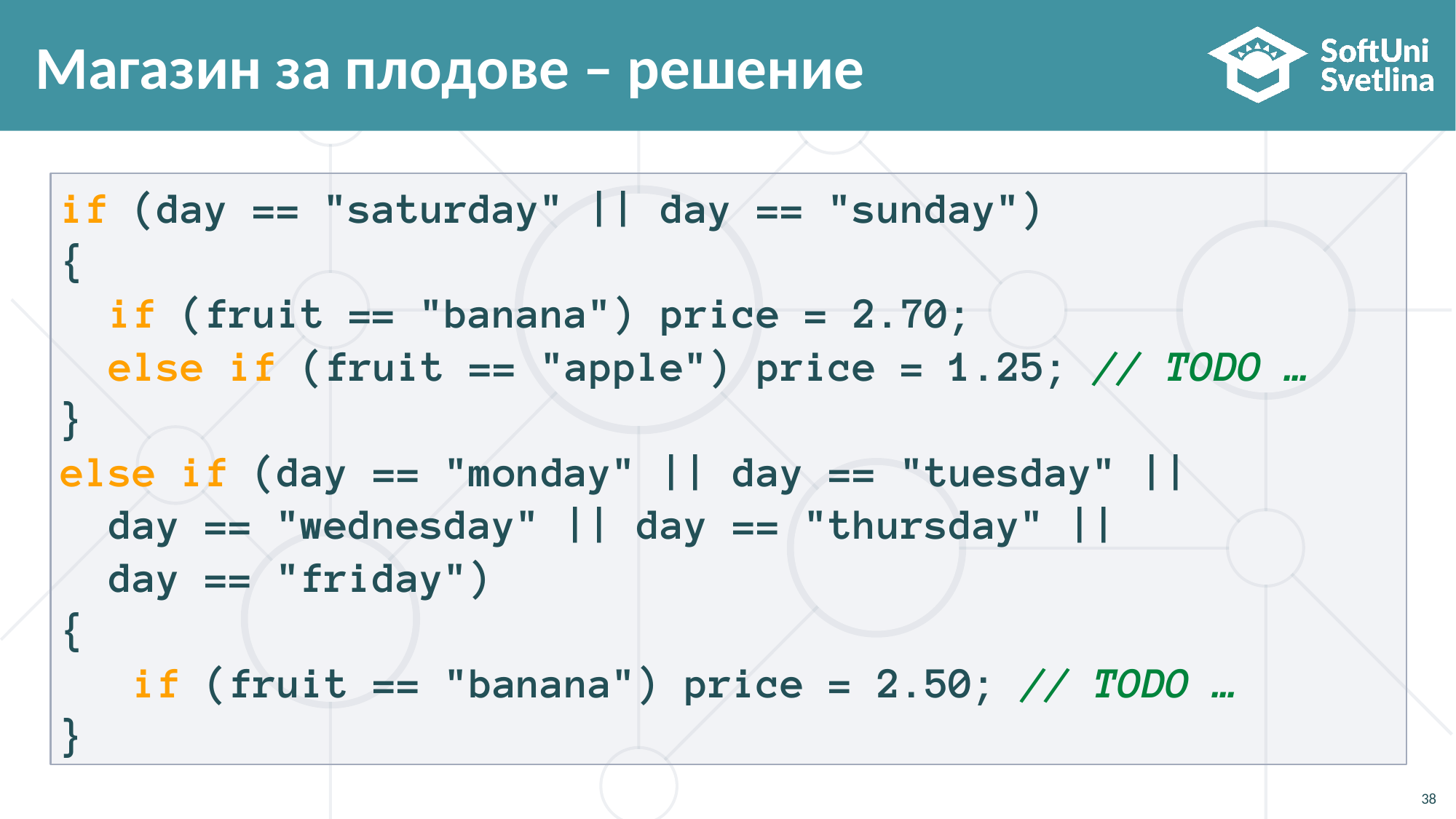

# Магазин за плодове – решение
if (day == "saturday" || day == "sunday")
{
  if (fruit == "banana") price = 2.70;
  else if (fruit == "apple") price = 1.25; // TODO …
}
else if (day == "monday" || day == "tuesday" ||
  day == "wednesday" || day == "thursday" ||
  day == "friday")
{
   if (fruit == "banana") price = 2.50; // TODO …
}
38